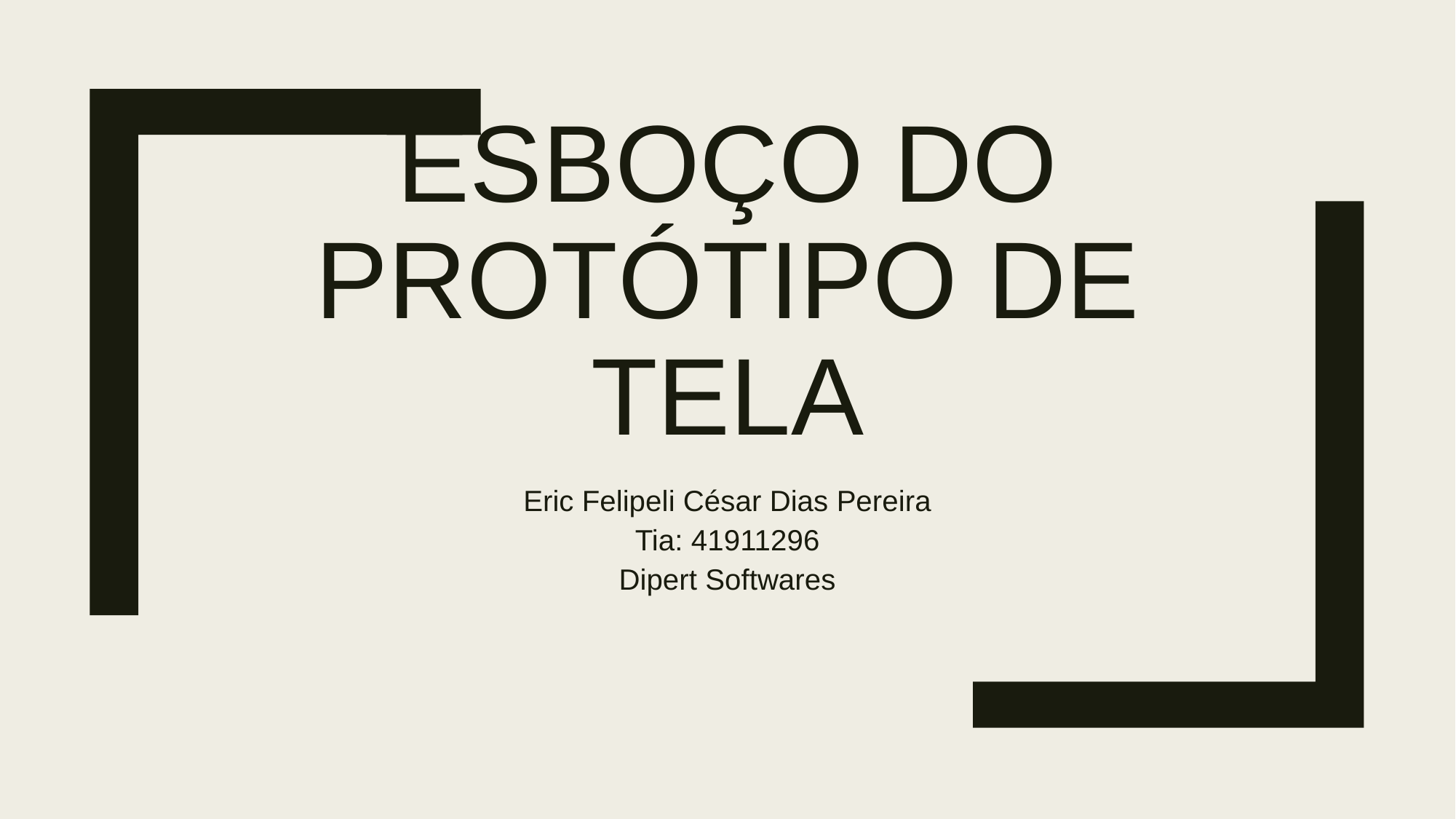

# Esboço do Protótipo de Tela
Eric Felipeli César Dias Pereira
Tia: 41911296
Dipert Softwares